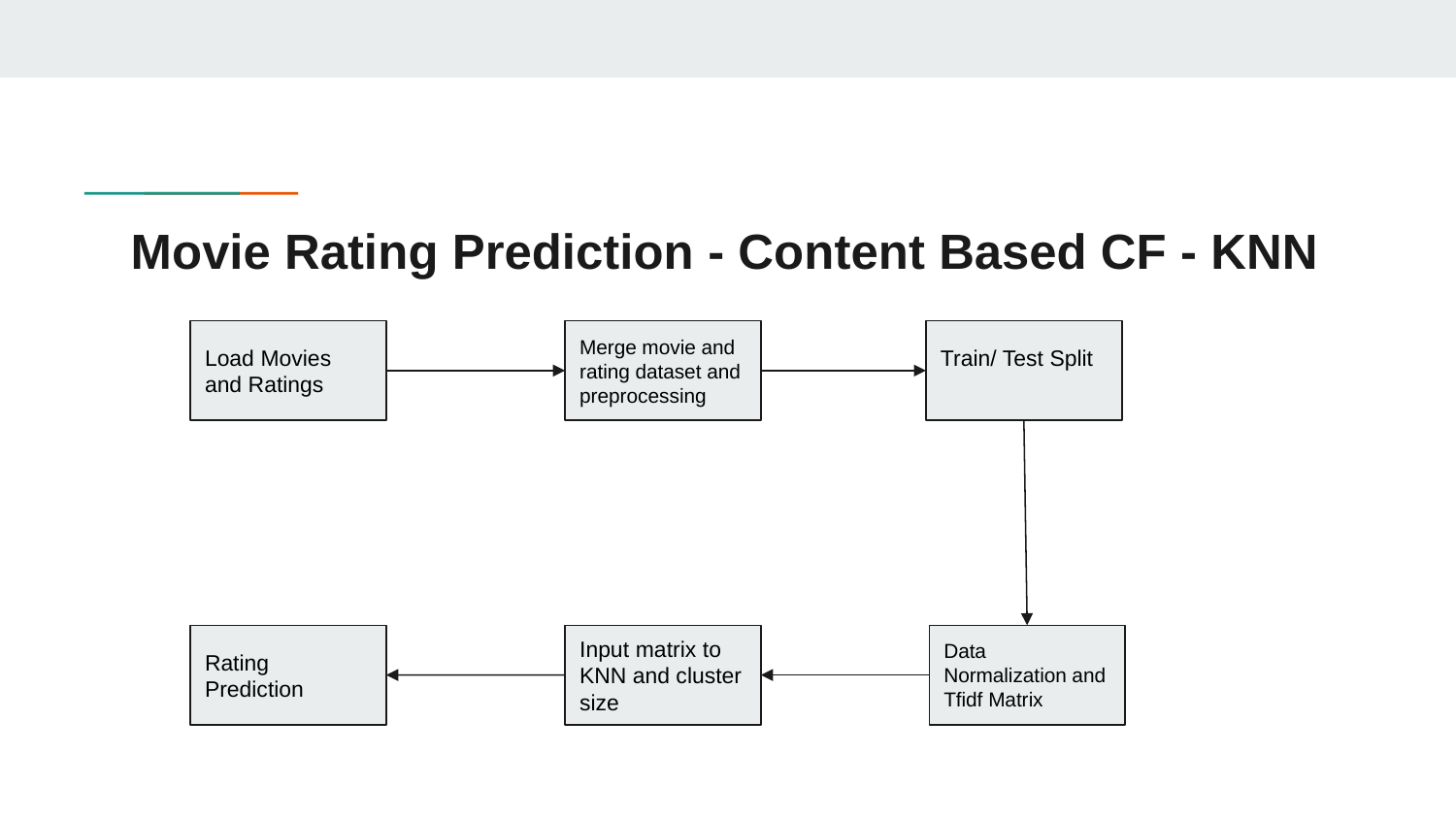

# Movie Rating Prediction - Content Based CF - KNN

Load Movies and Ratings
Merge movie and rating dataset and preprocessing
Train/ Test Split

Rating Prediction
Input matrix to KNN and cluster size
Data Normalization and Tfidf Matrix